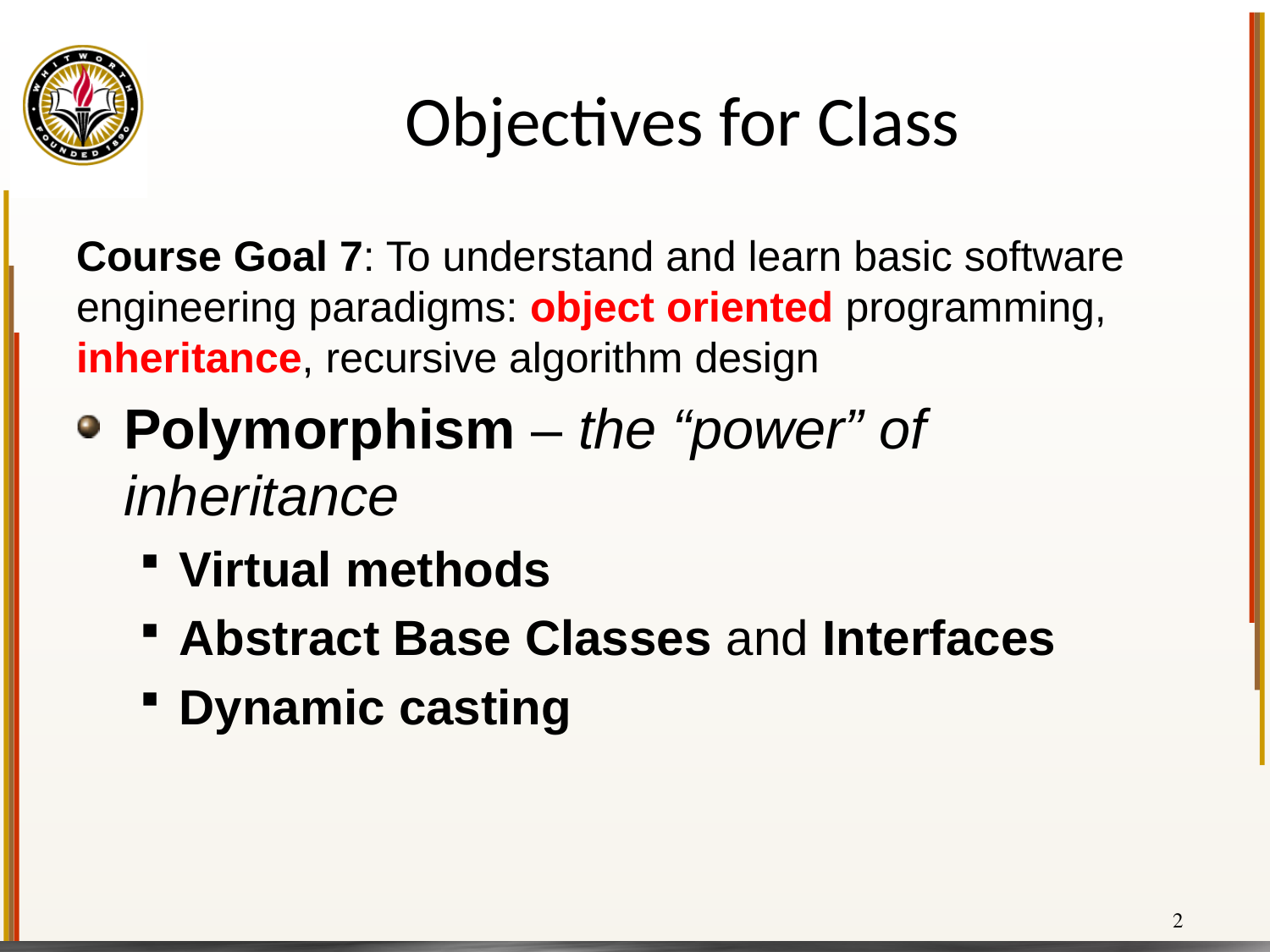

# Objectives for Class
Course Goal 7: To understand and learn basic software engineering paradigms: object oriented programming, inheritance, recursive algorithm design
Polymorphism – the “power” of inheritance
Virtual methods
Abstract Base Classes and Interfaces
Dynamic casting

2